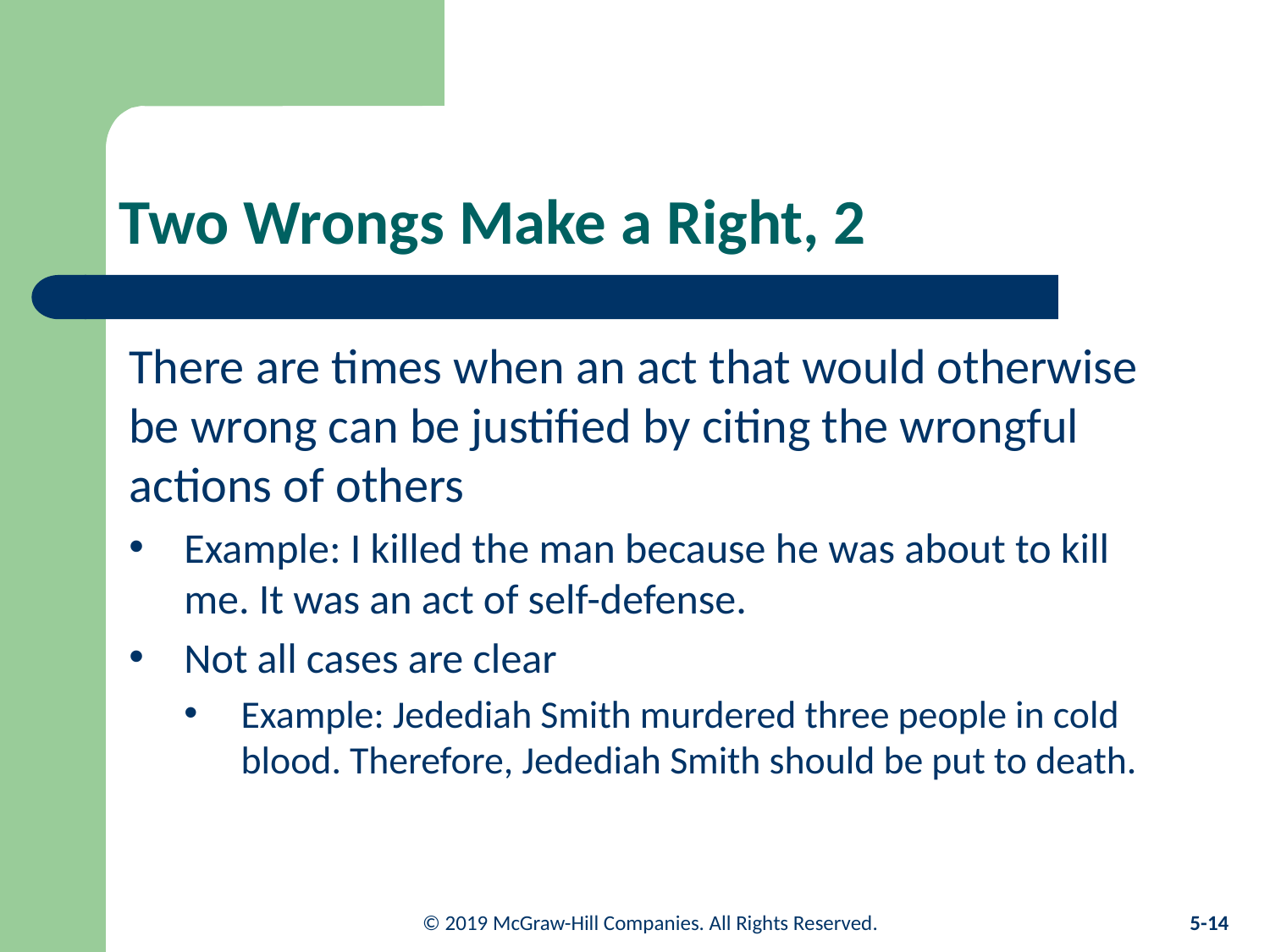

# Two Wrongs Make a Right, 2
There are times when an act that would otherwise be wrong can be justified by citing the wrongful actions of others
Example: I killed the man because he was about to kill me. It was an act of self-defense.
Not all cases are clear
Example: Jedediah Smith murdered three people in cold blood. Therefore, Jedediah Smith should be put to death.